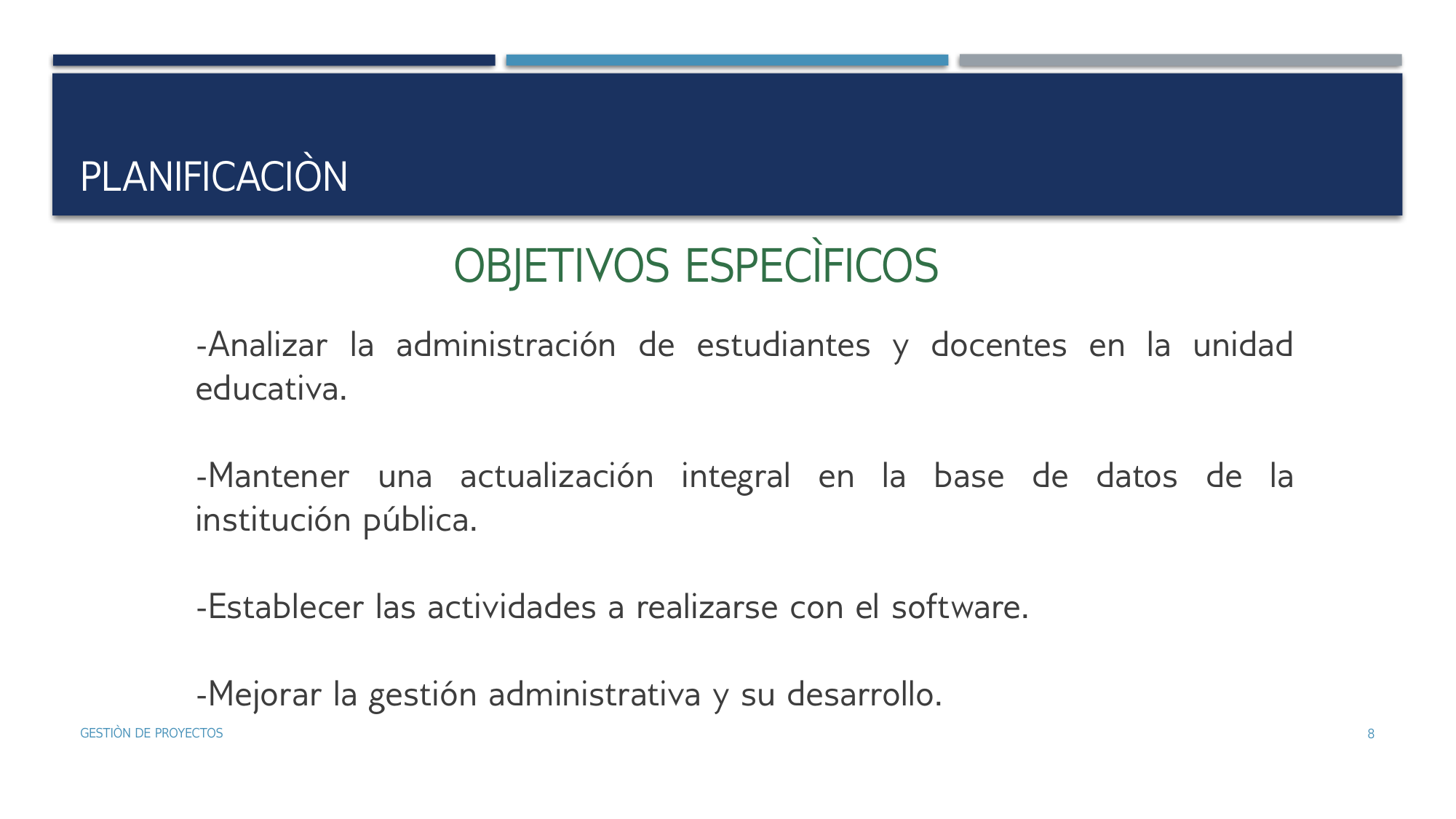

# Planificaciòn
OBJETIVOS ESPECÌFICOS

-Analizar la administración de estudiantes y docentes en la unidad educativa.

-Mantener una actualización integral en la base de datos de la institución pública.

-Establecer las actividades a realizarse con el software.

-Mejorar la gestión administrativa y su desarrollo.

Gestiòn de proyectos
8